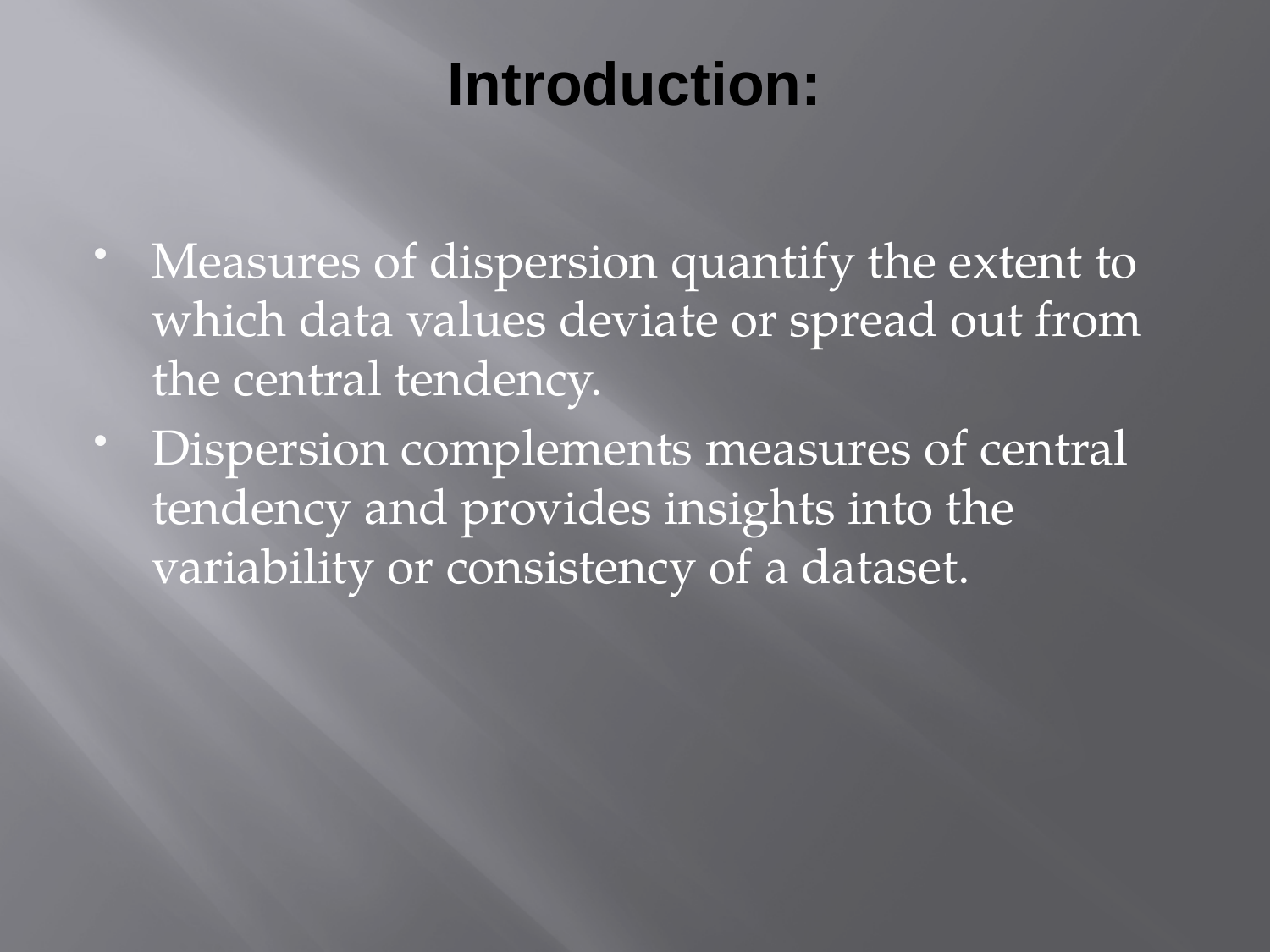

# Introduction:
Measures of dispersion quantify the extent to which data values deviate or spread out from the central tendency.
Dispersion complements measures of central tendency and provides insights into the variability or consistency of a dataset.